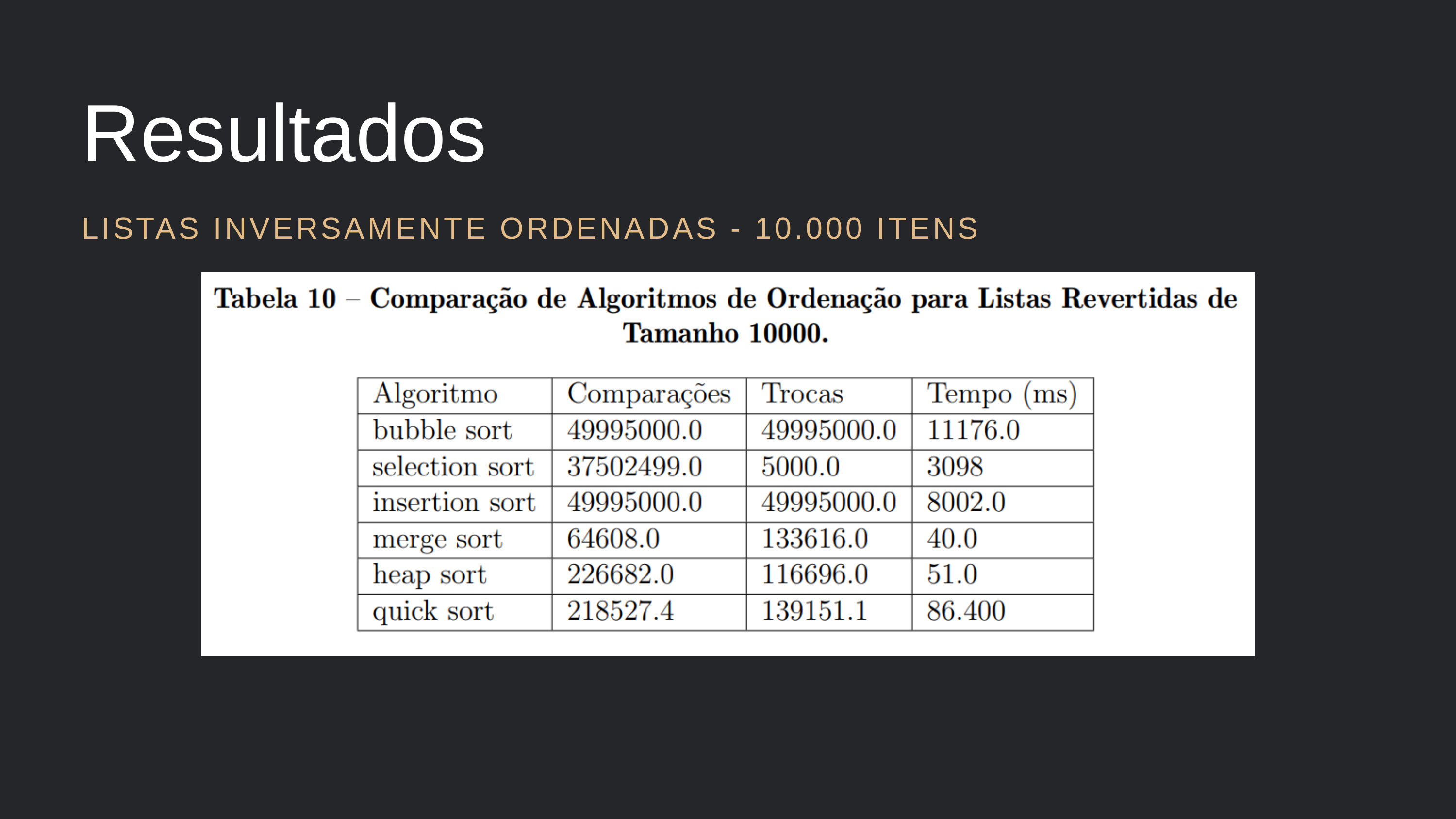

Resultados
LISTAS INVERSAMENTE ORDENADAS - 10.000 ITENS